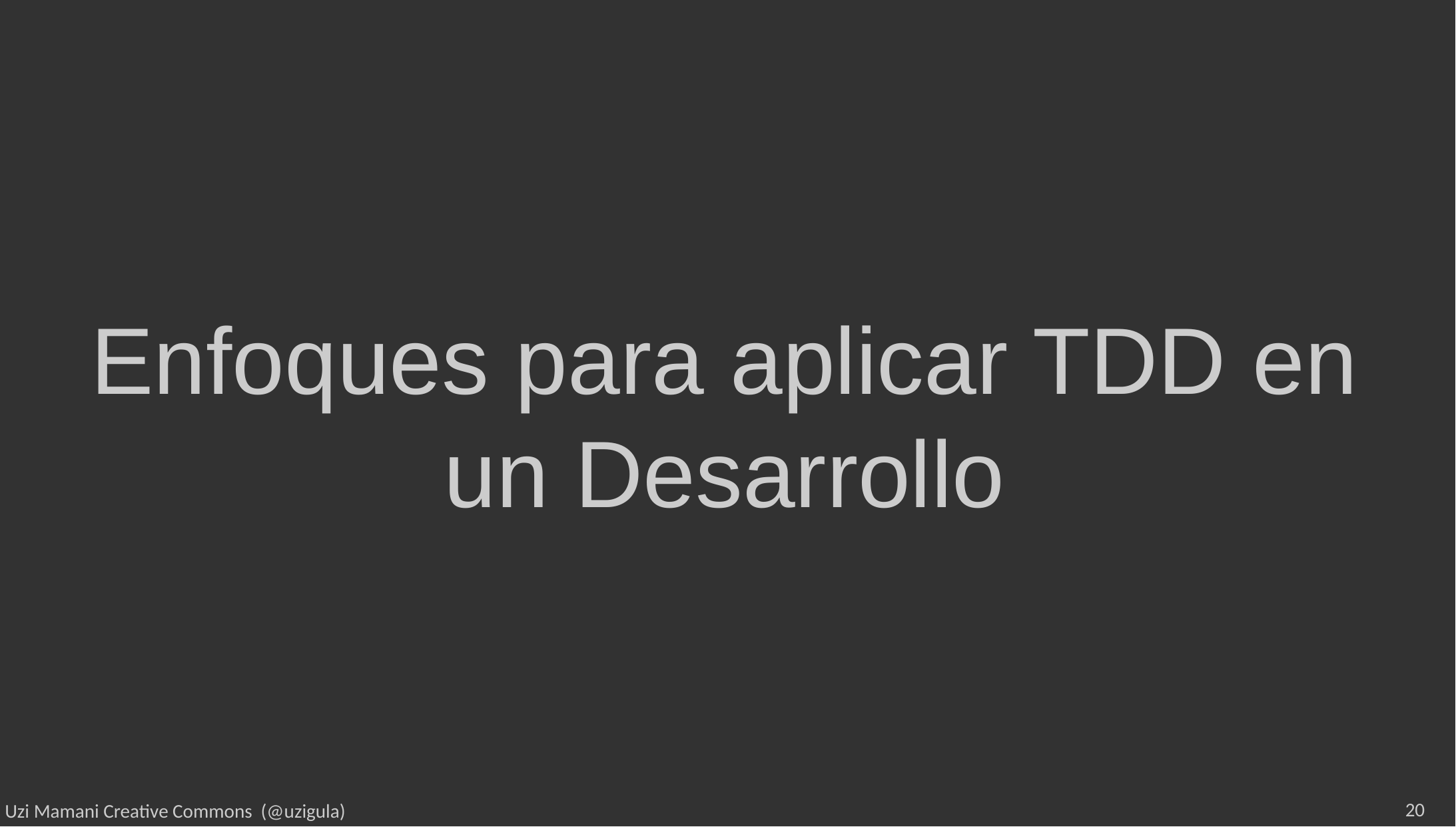

#
Enfoques para aplicar TDD en un Desarrollo
20
Uzi Mamani Creative Commons  (@uzigula)